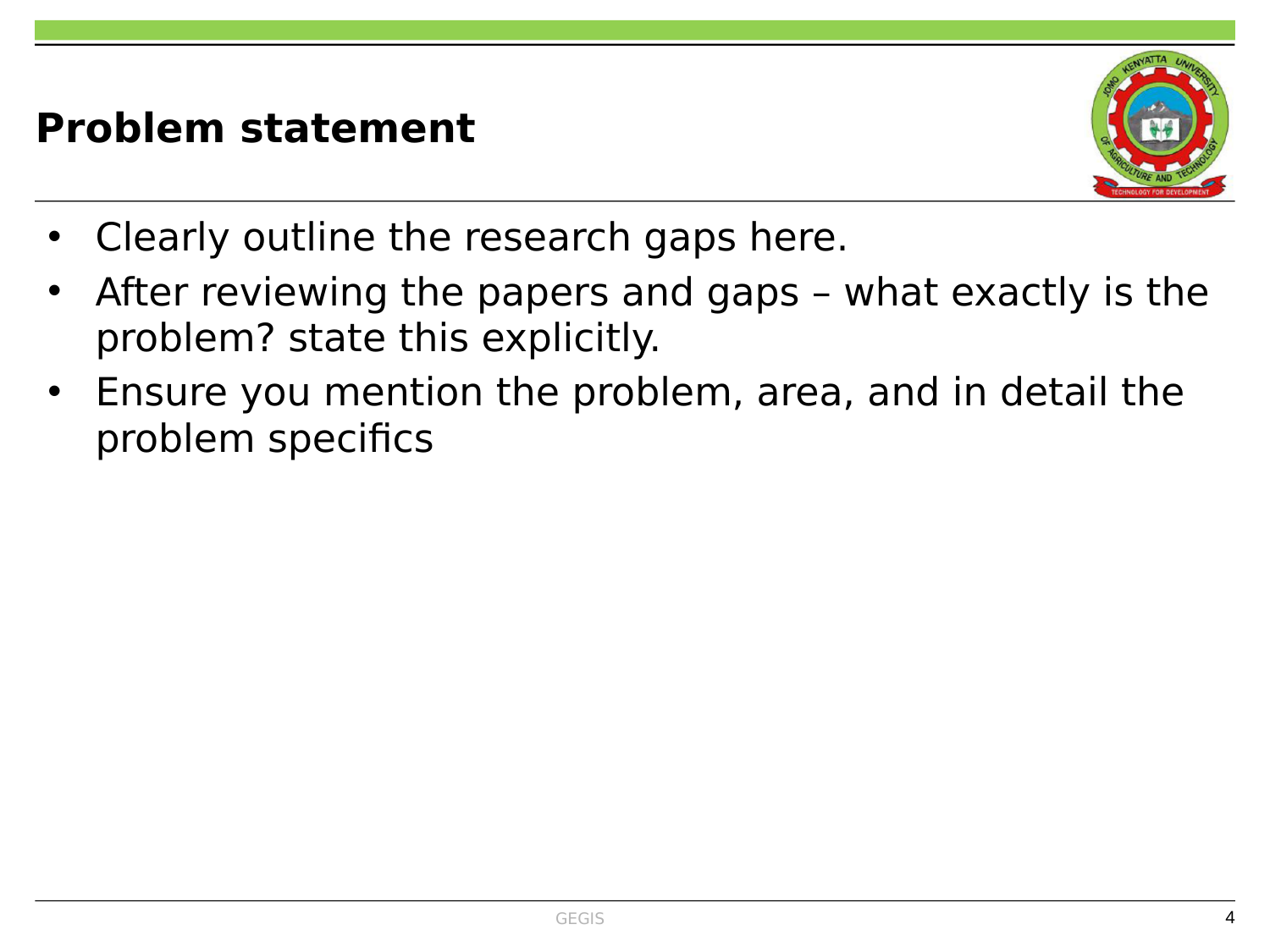

# Problem statement
Clearly outline the research gaps here.
After reviewing the papers and gaps – what exactly is the problem? state this explicitly.
Ensure you mention the problem, area, and in detail the problem specifics